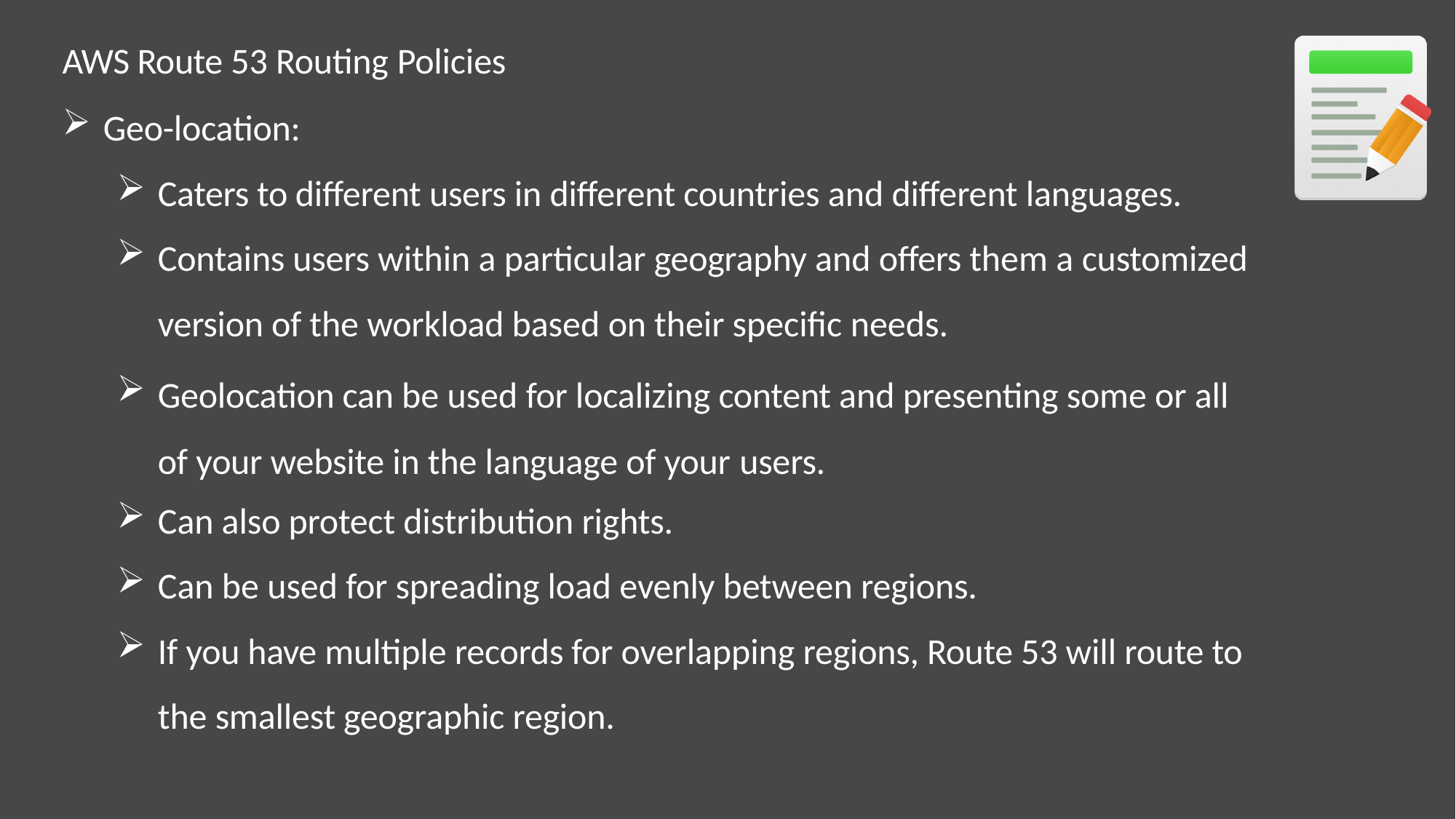

AWS Route 53 Routing Policies
Geo-location:
Caters to different users in different countries and different languages.
Contains users within a particular geography and offers them a customized  version of the workload based on their specific needs.
Geolocation can be used for localizing content and presenting some or all  of your website in the language of your users.
Can also protect distribution rights.
Can be used for spreading load evenly between regions.
If you have multiple records for overlapping regions, Route 53 will route to  the smallest geographic region.